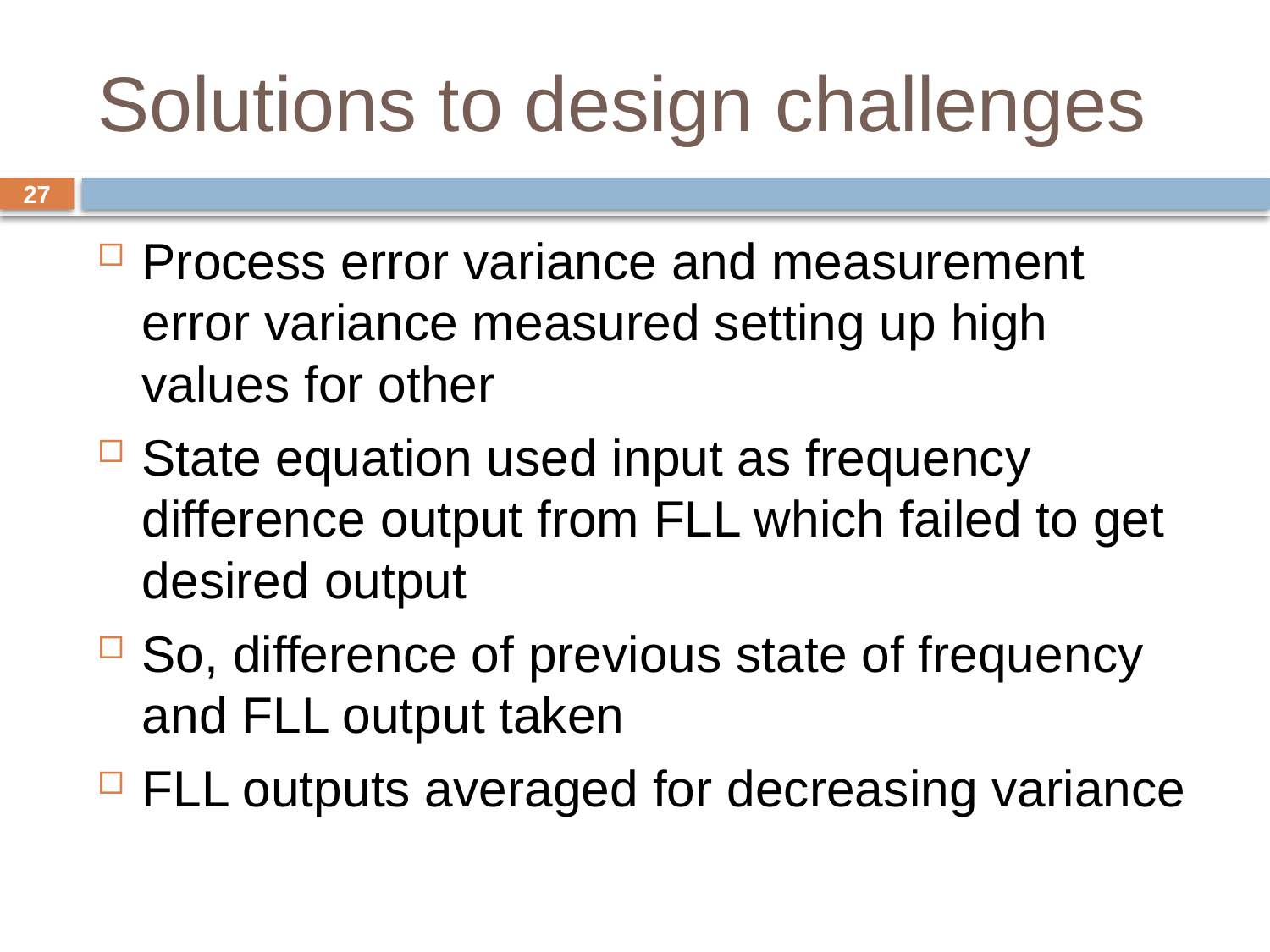

# Solutions to design challenges
27
Process error variance and measurement error variance measured setting up high values for other
State equation used input as frequency difference output from FLL which failed to get desired output
So, difference of previous state of frequency and FLL output taken
FLL outputs averaged for decreasing variance